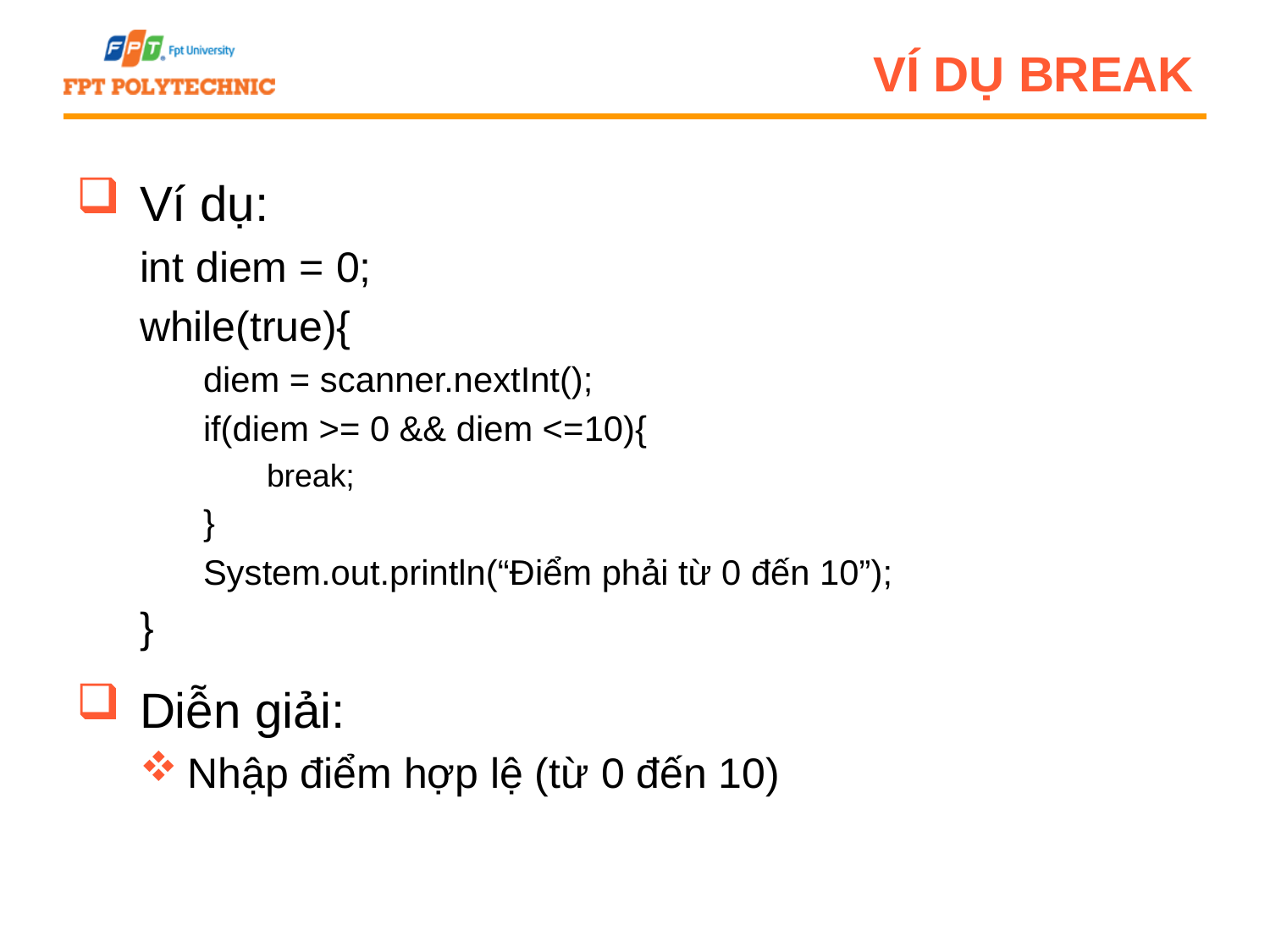

# Ví dụ break
Ví dụ:
int diem = 0;
while(true){
diem = scanner.nextInt();
if(diem >= 0 && diem <=10){
break;
}
System.out.println(“Điểm phải từ 0 đến 10”);
}
Diễn giải:
Nhập điểm hợp lệ (từ 0 đến 10)